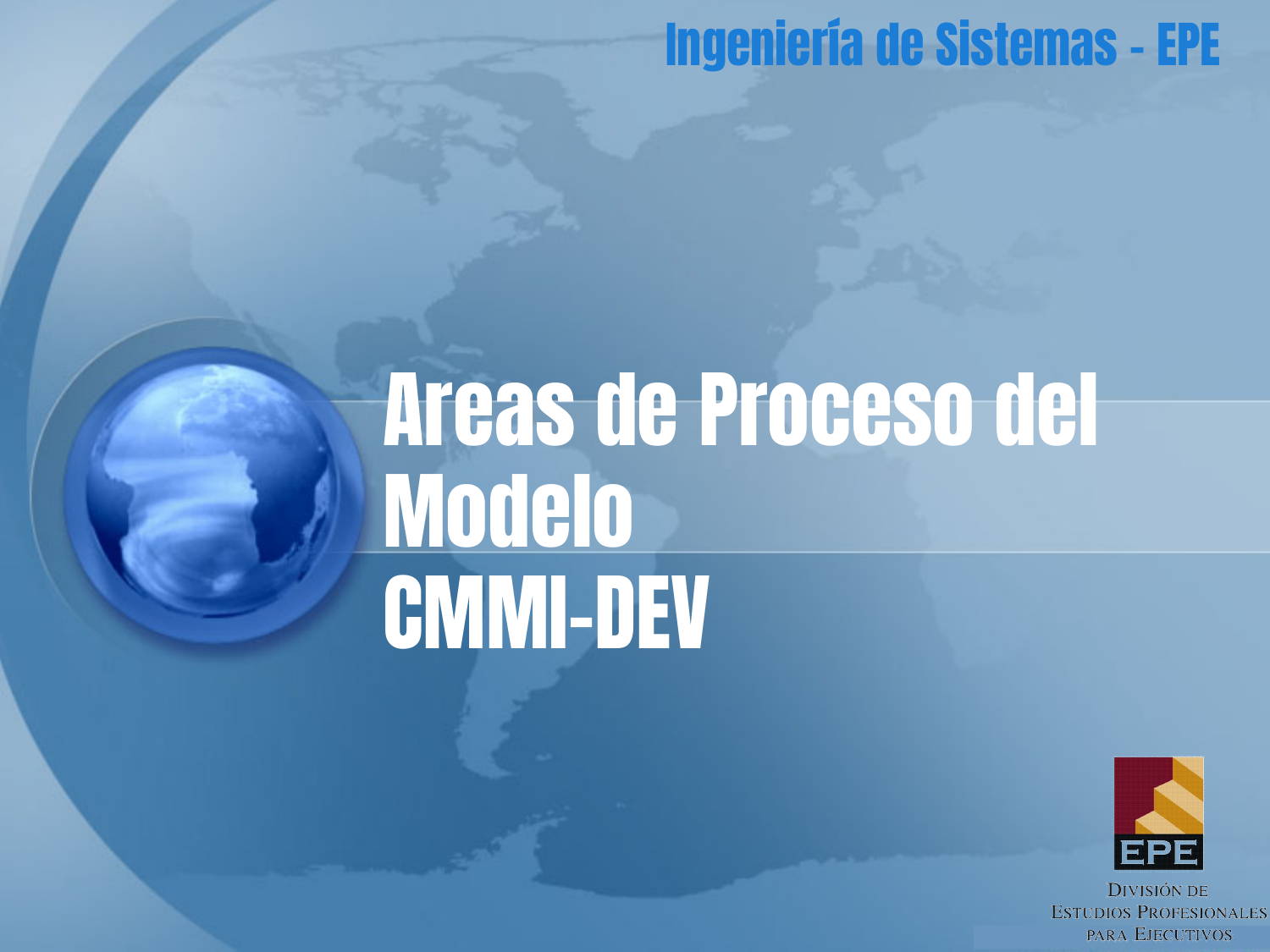

# Areas de Proceso del Modelo CMMI-DEV